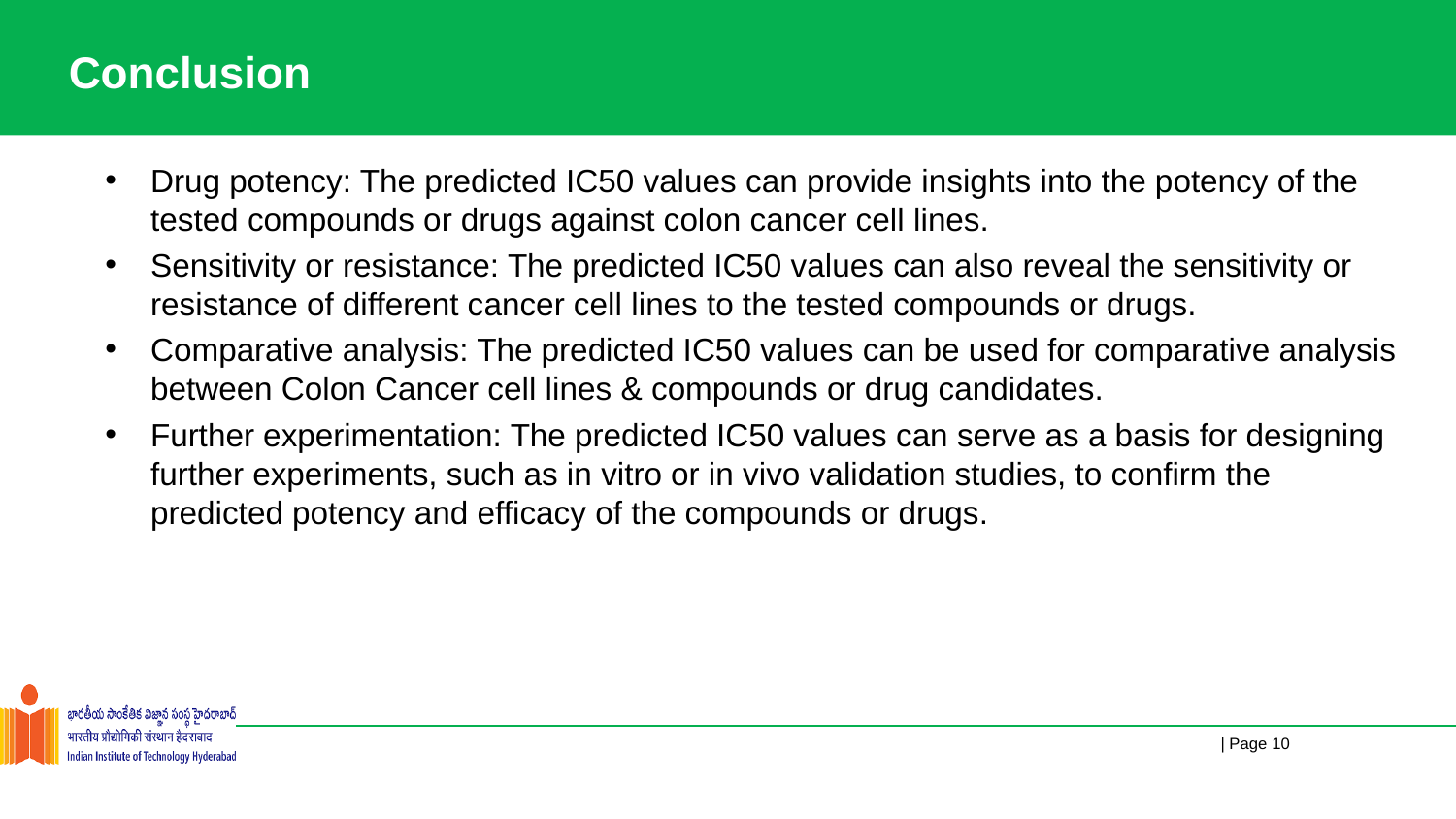

# Conclusion
Drug potency: The predicted IC50 values can provide insights into the potency of the tested compounds or drugs against colon cancer cell lines.
Sensitivity or resistance: The predicted IC50 values can also reveal the sensitivity or resistance of different cancer cell lines to the tested compounds or drugs.
Comparative analysis: The predicted IC50 values can be used for comparative analysis between Colon Cancer cell lines & compounds or drug candidates.
Further experimentation: The predicted IC50 values can serve as a basis for designing further experiments, such as in vitro or in vivo validation studies, to confirm the predicted potency and efficacy of the compounds or drugs.